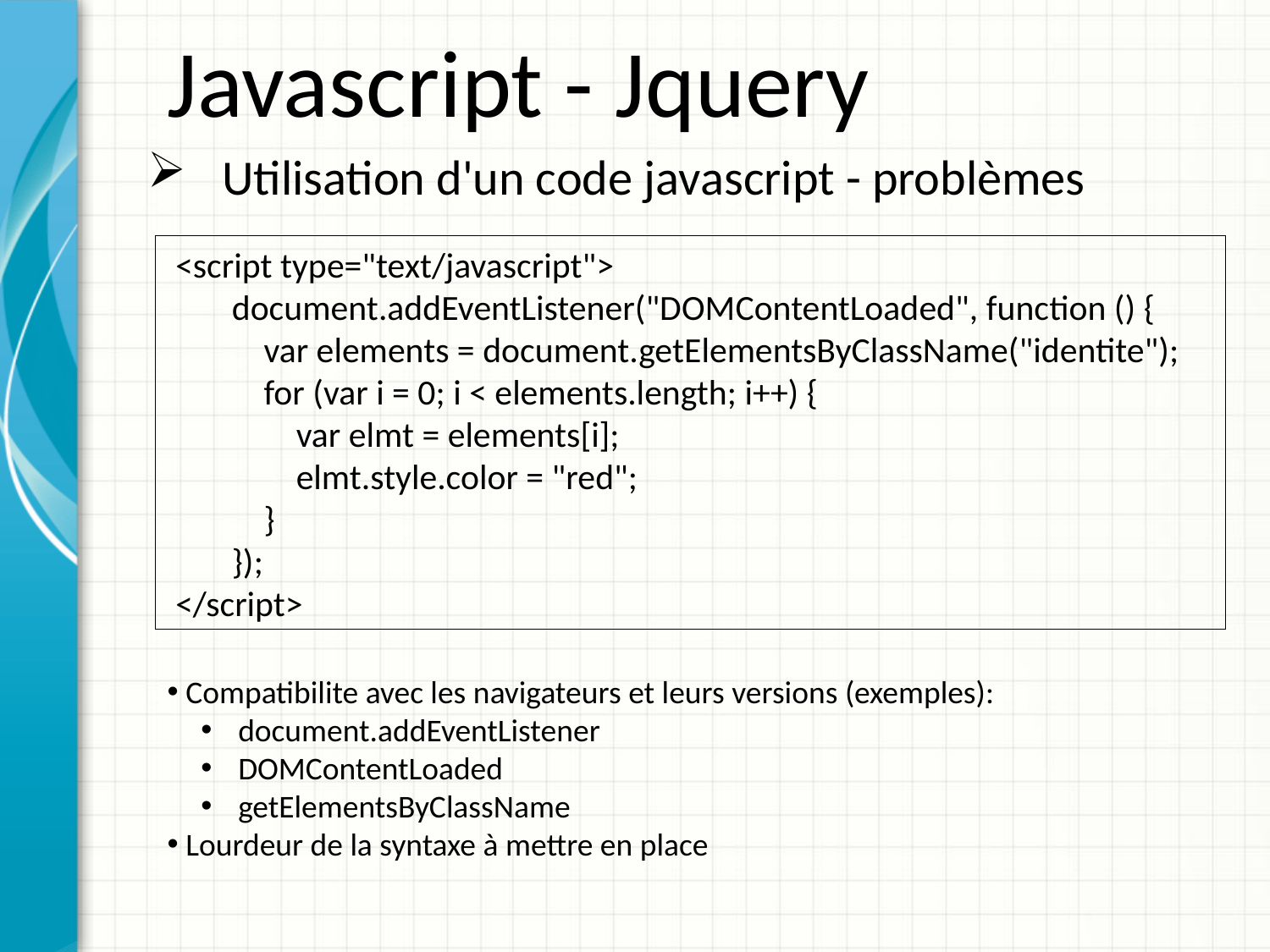

Javascript - Jquery
 Utilisation d'un code javascript - problèmes
 <script type="text/javascript">
        document.addEventListener("DOMContentLoaded", function () {
            var elements = document.getElementsByClassName("identite");
            for (var i = 0; i < elements.length; i++) {
                var elmt = elements[i];
                elmt.style.color = "red";
            }
        });
 </script>

 Compatibilite avec les navigateurs et leurs versions (exemples):
 document.addEventListener
 DOMContentLoaded
 getElementsByClassName
 Lourdeur de la syntaxe à mettre en place